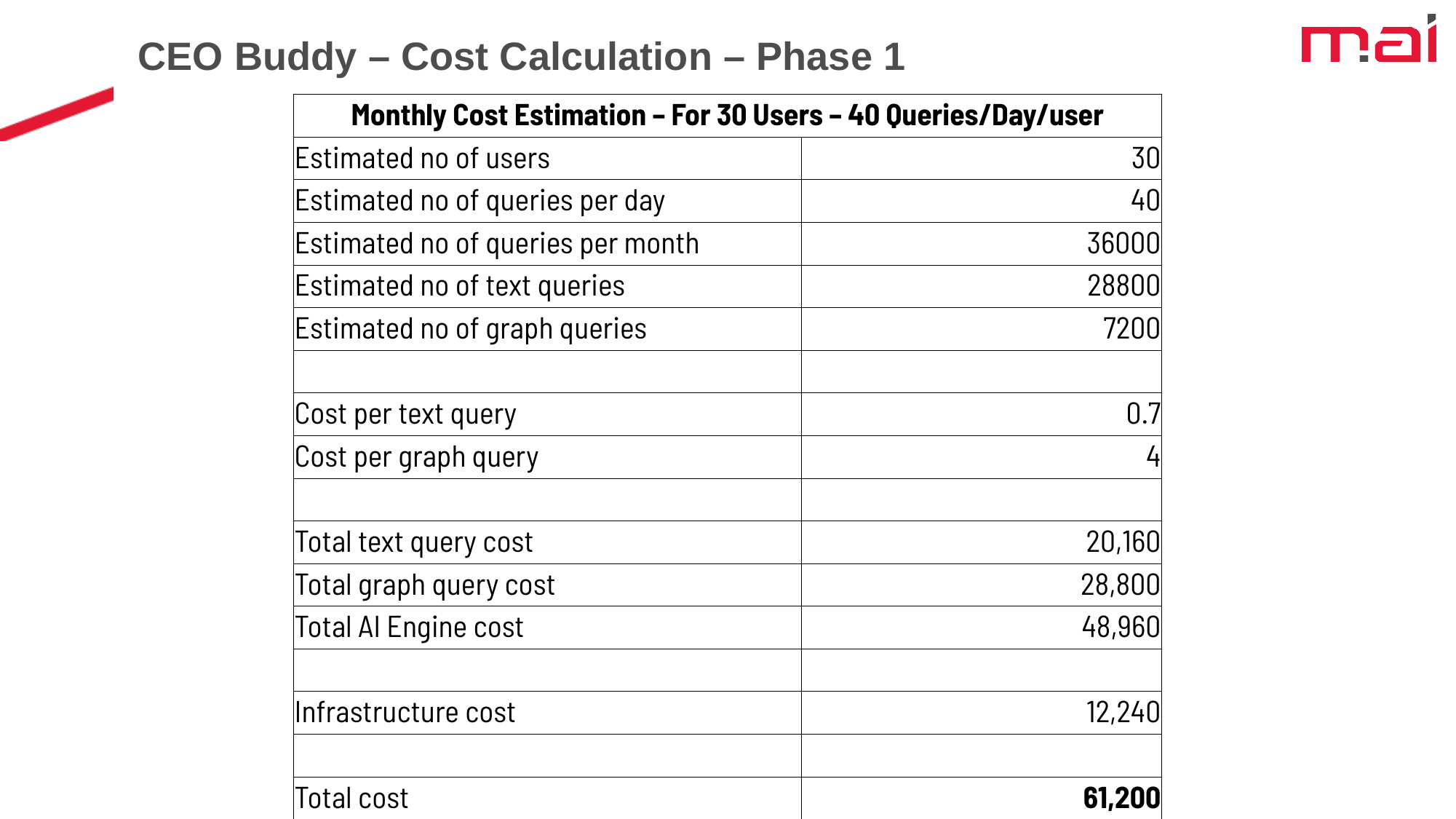

CEO Buddy – Cost Calculation – Phase 1

| Monthly Cost Estimation – For 30 Users – 40 Queries/Day/user |  |
| --- | --- |
| Estimated no of users | 30 |
| Estimated no of queries per day | 40 |
| Estimated no of queries per month | 36000 |
| Estimated no of text queries | 28800 |
| Estimated no of graph queries | 7200 |
|  |  |
| Cost per text query | 0.7 |
| Cost per graph query | 4 |
|  |  |
| Total text query cost | 20,160 |
| Total graph query cost | 28,800 |
| Total AI Engine cost | 48,960 |
|  |  |
| Infrastructure cost | 12,240 |
|  |  |
| Total cost | 61,200 |